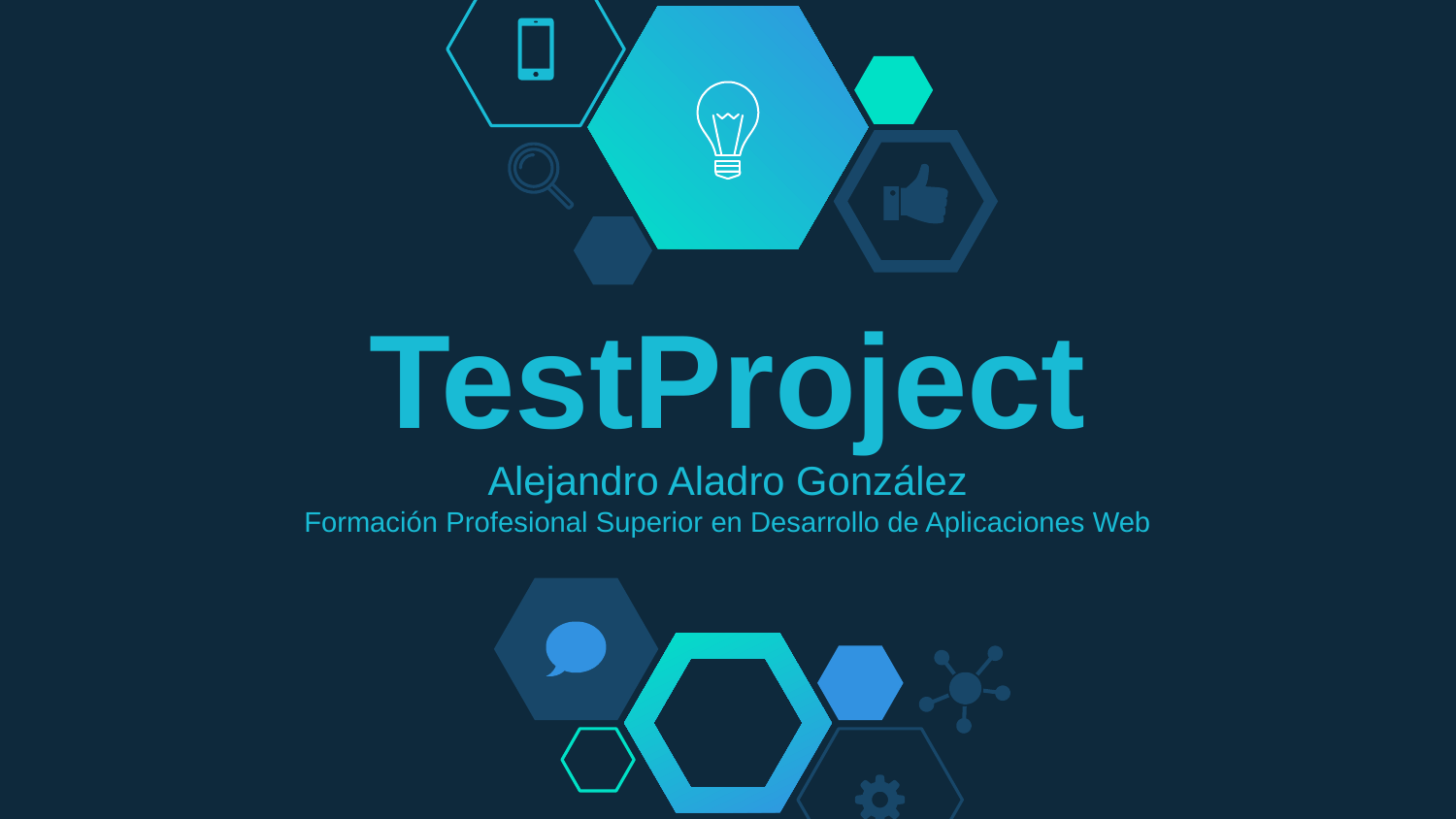

# TestProject Alejandro Aladro González Formación Profesional Superior en Desarrollo de Aplicaciones Web